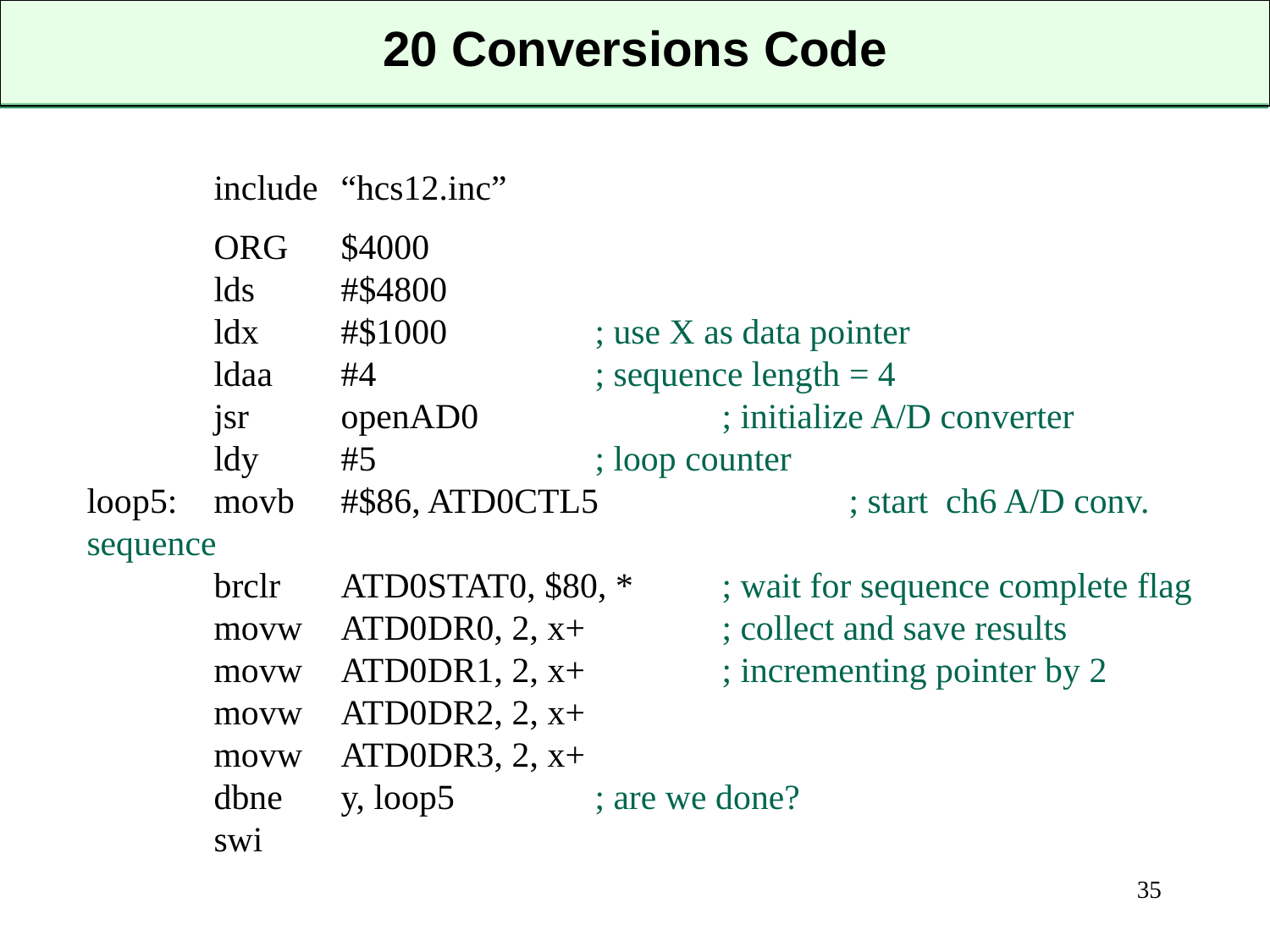

# 20 Conversions Code
	include	“hcs12.inc”

	ORG	$4000
	lds	#$4800
	ldx	#$1000		; use X as data pointer
	ldaa	#4		; sequence length = 4
	jsr	openAD0		; initialize A/D converter
	ldy	#5		; loop counter
loop5:	movb	#$86, ATD0CTL5		; start  ch6 A/D conv. sequence
	brclr	ATD0STAT0, $80, *	; wait for sequence complete flag
	movw	ATD0DR0, 2, x+		; collect and save results
	movw	ATD0DR1, 2, x+		; incrementing pointer by 2
	movw	ATD0DR2, 2, x+
	movw	ATD0DR3, 2, x+
	dbne	y, loop5		; are we done?
	swi
35